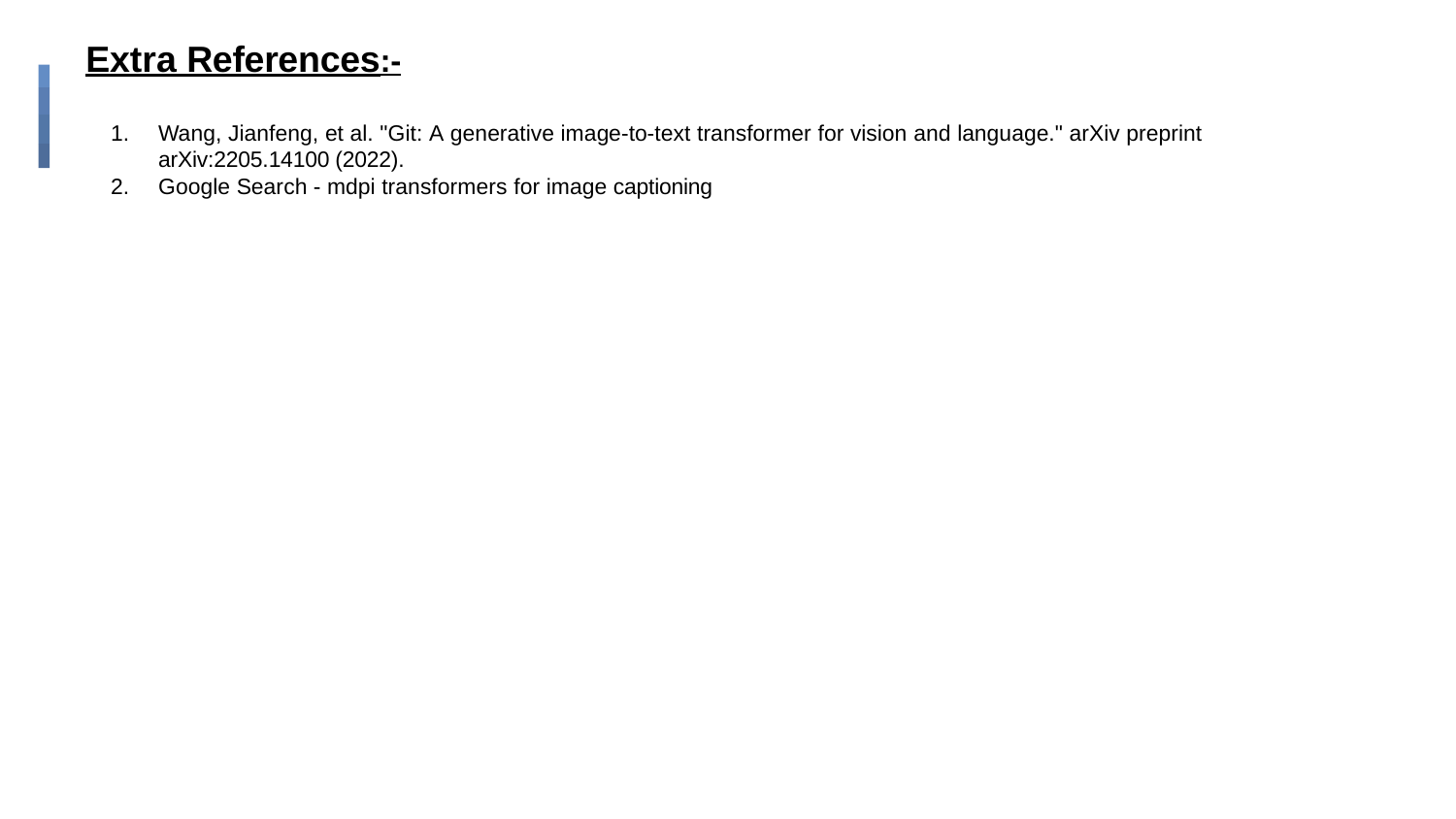

# Extra References:-
Wang, Jianfeng, et al. "Git: A generative image-to-text transformer for vision and language." arXiv preprint arXiv:2205.14100 (2022).
Google Search - mdpi transformers for image captioning